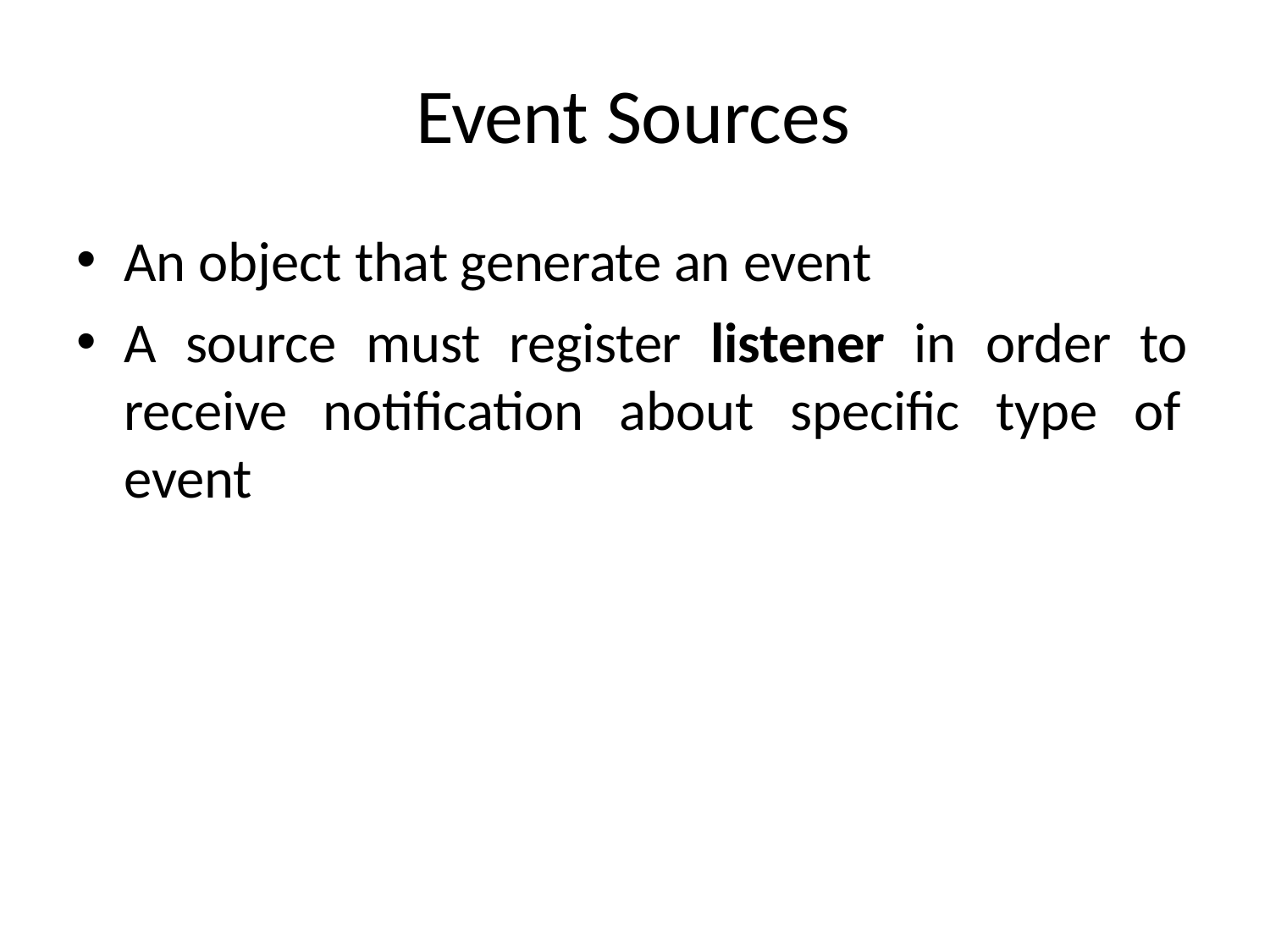

# Event Sources
An object that generate an event
A source must register listener in order to  receive notification about specific type of  event